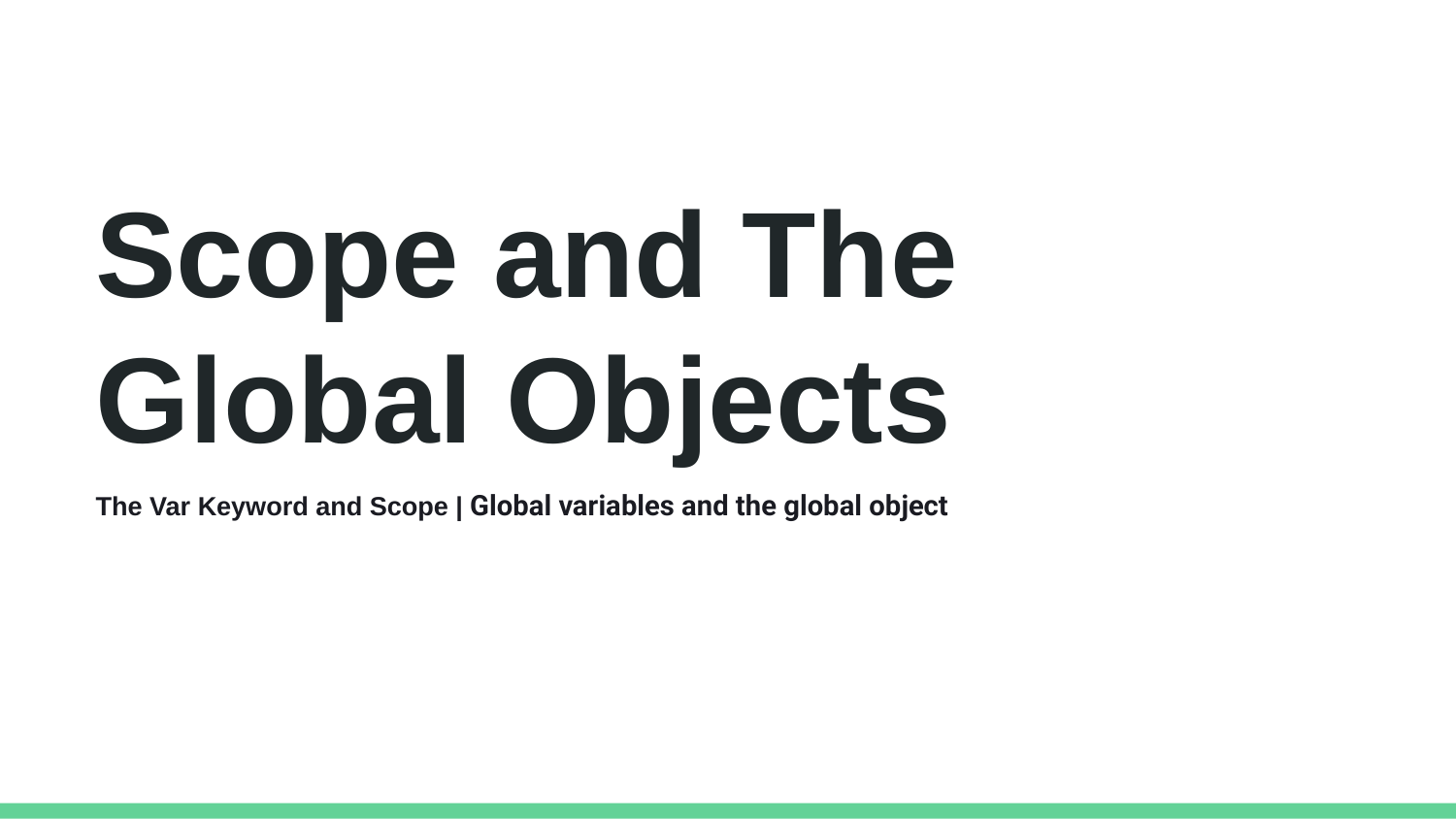

Scope and The Global Objects
The Var Keyword and Scope | Global variables and the global object